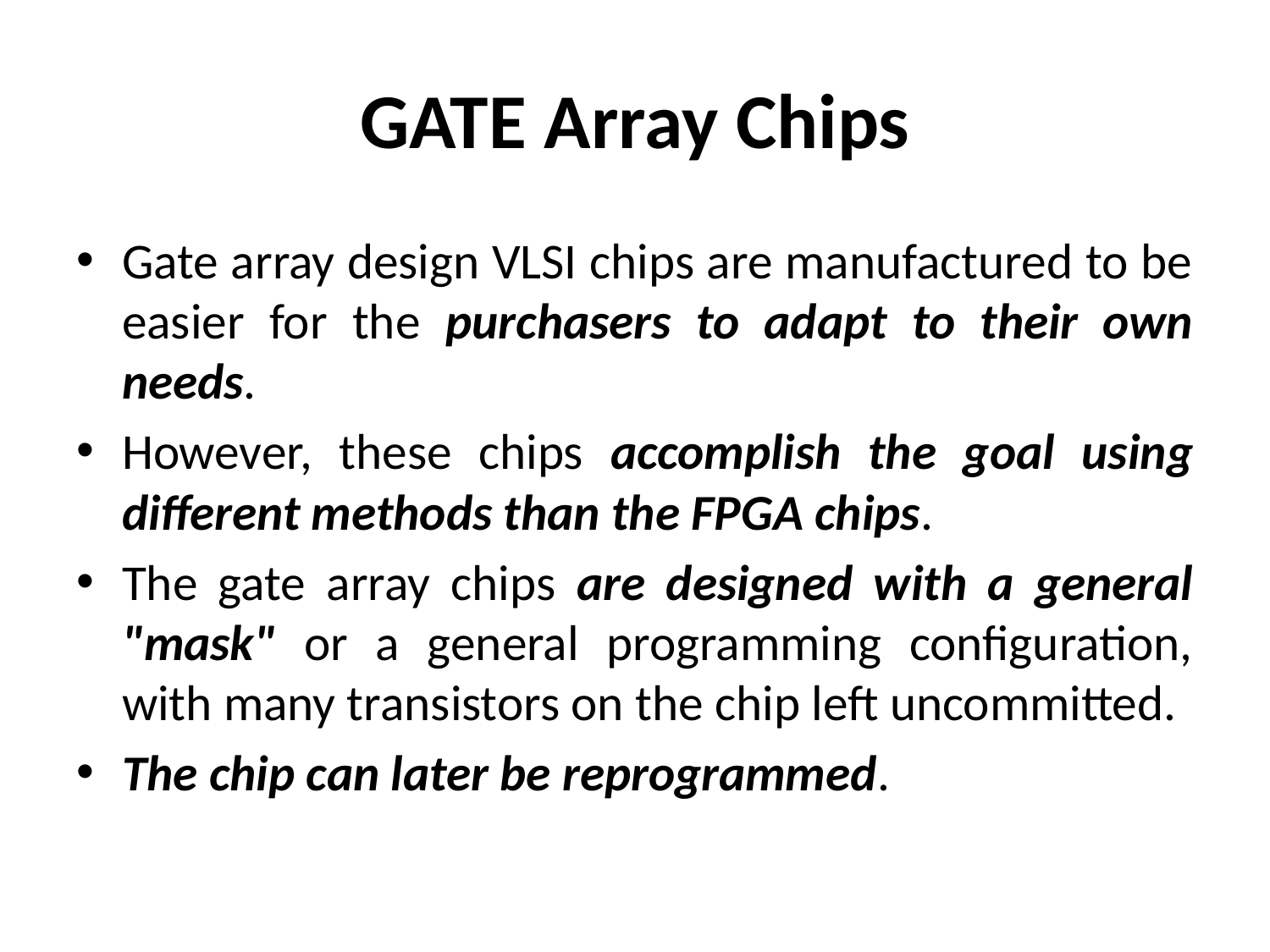

# GATE Array Chips
Gate array design VLSI chips are manufactured to be easier for the purchasers to adapt to their own needs.
However, these chips accomplish the goal using different methods than the FPGA chips.
The gate array chips are designed with a general "mask" or a general programming configuration, with many transistors on the chip left uncommitted.
The chip can later be reprogrammed.